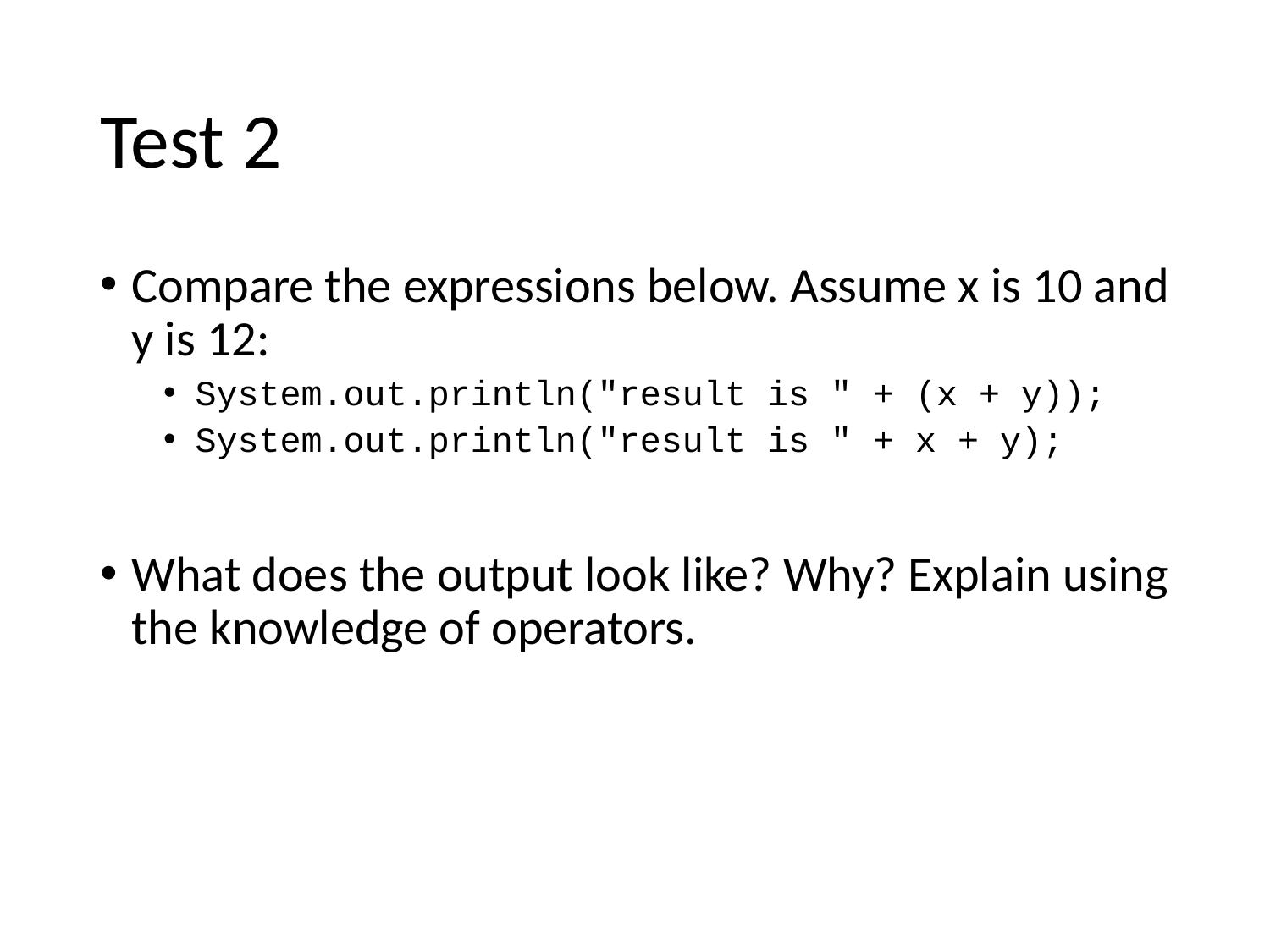

# Test 2
Compare the expressions below. Assume x is 10 and y is 12:
System.out.println("result is " + (x + y));
System.out.println("result is " + x + y);

What does the output look like? Why? Explain using the knowledge of operators.